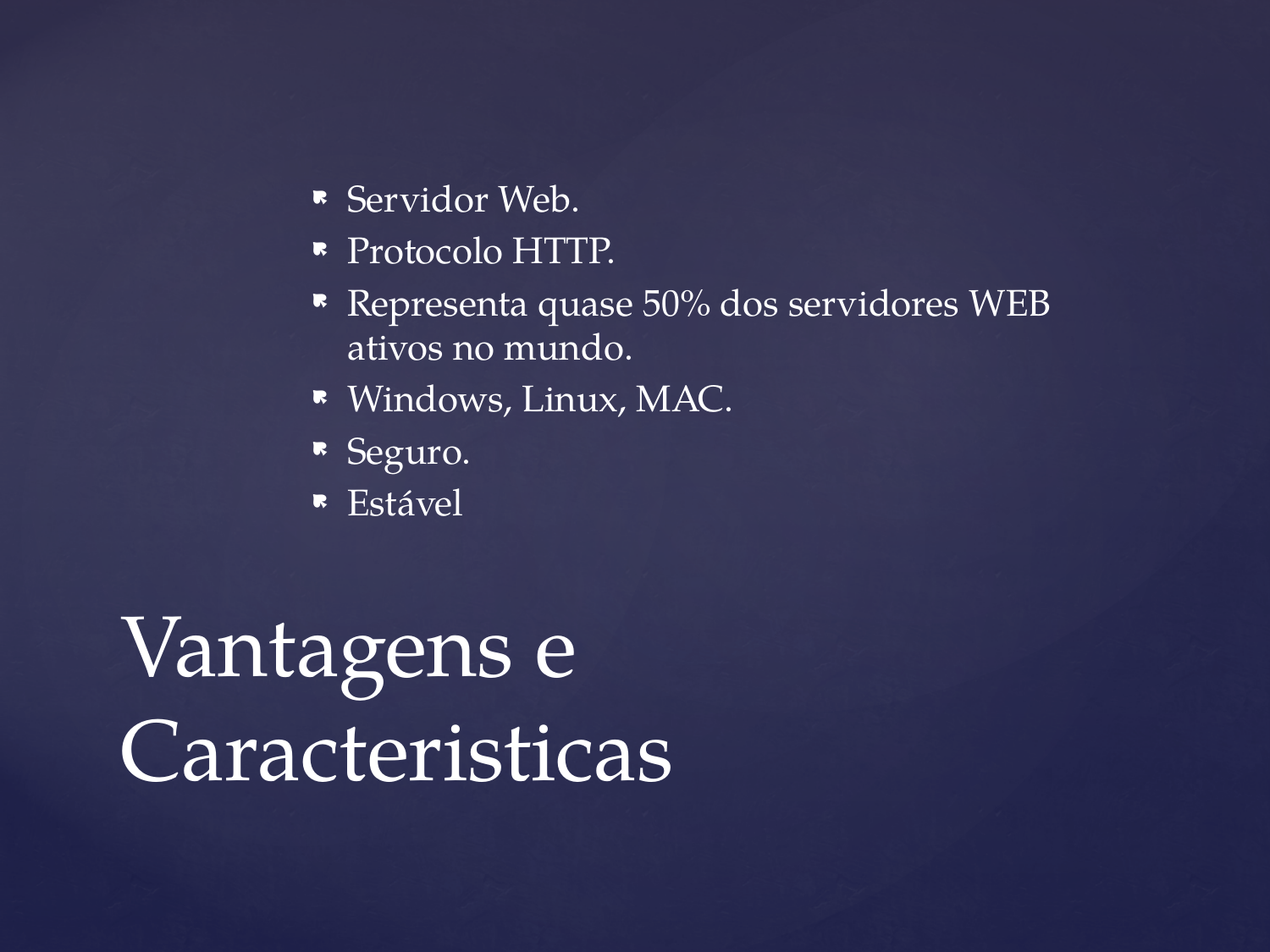

Servidor Web.
Protocolo HTTP.
Representa quase 50% dos servidores WEB ativos no mundo.
Windows, Linux, MAC.
Seguro.
Estável
# Vantagens e Caracteristicas